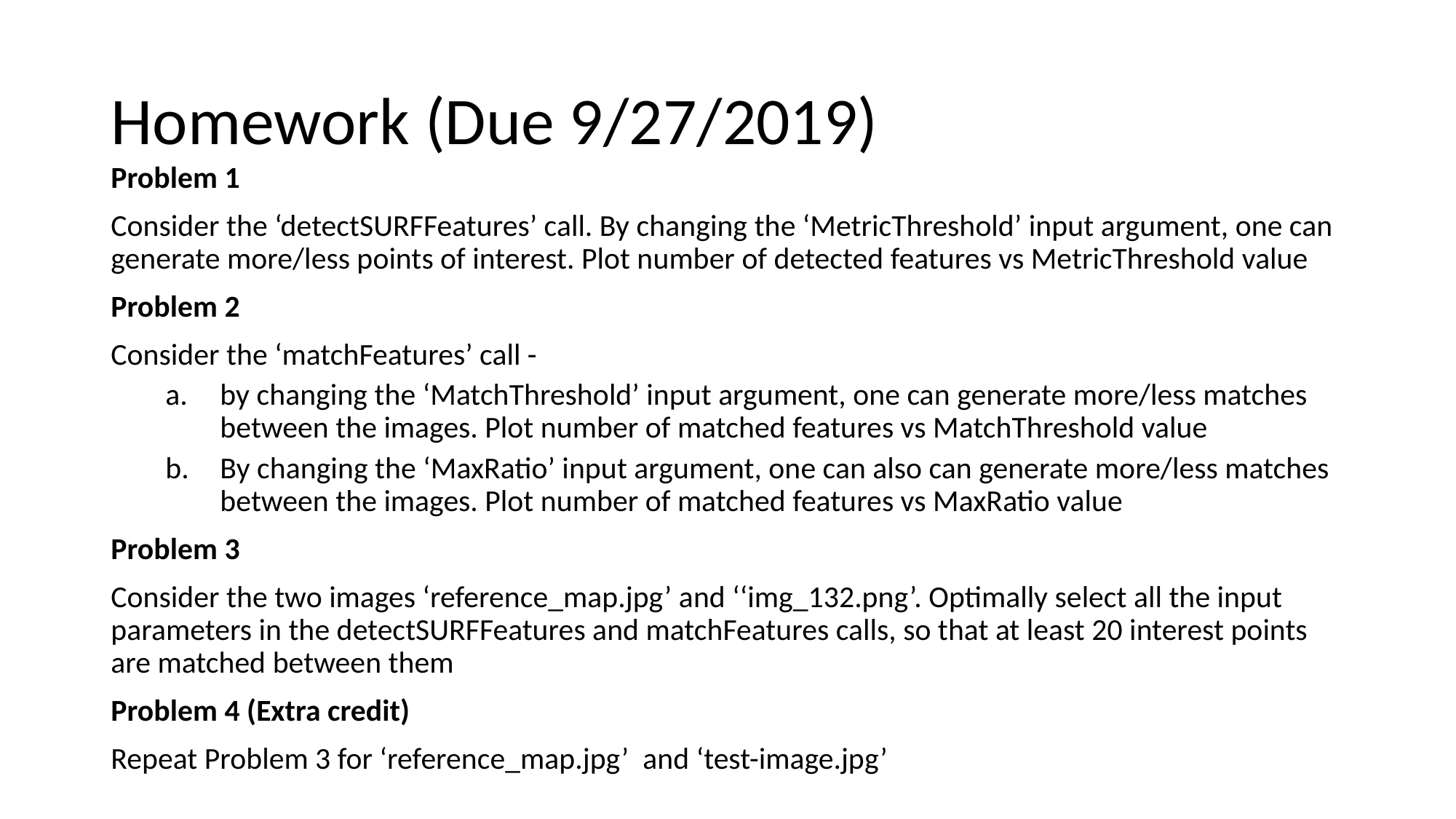

# Homework (Due 9/27/2019)
Problem 1
Consider the ‘detectSURFFeatures’ call. By changing the ‘MetricThreshold’ input argument, one can generate more/less points of interest. Plot number of detected features vs MetricThreshold value
Problem 2
Consider the ‘matchFeatures’ call -
by changing the ‘MatchThreshold’ input argument, one can generate more/less matches between the images. Plot number of matched features vs MatchThreshold value
By changing the ‘MaxRatio’ input argument, one can also can generate more/less matches between the images. Plot number of matched features vs MaxRatio value
Problem 3
Consider the two images ‘reference_map.jpg’ and ‘‘img_132.png’. Optimally select all the input parameters in the detectSURFFeatures and matchFeatures calls, so that at least 20 interest points are matched between them
Problem 4 (Extra credit)
Repeat Problem 3 for ‘reference_map.jpg’  and ‘test-image.jpg’